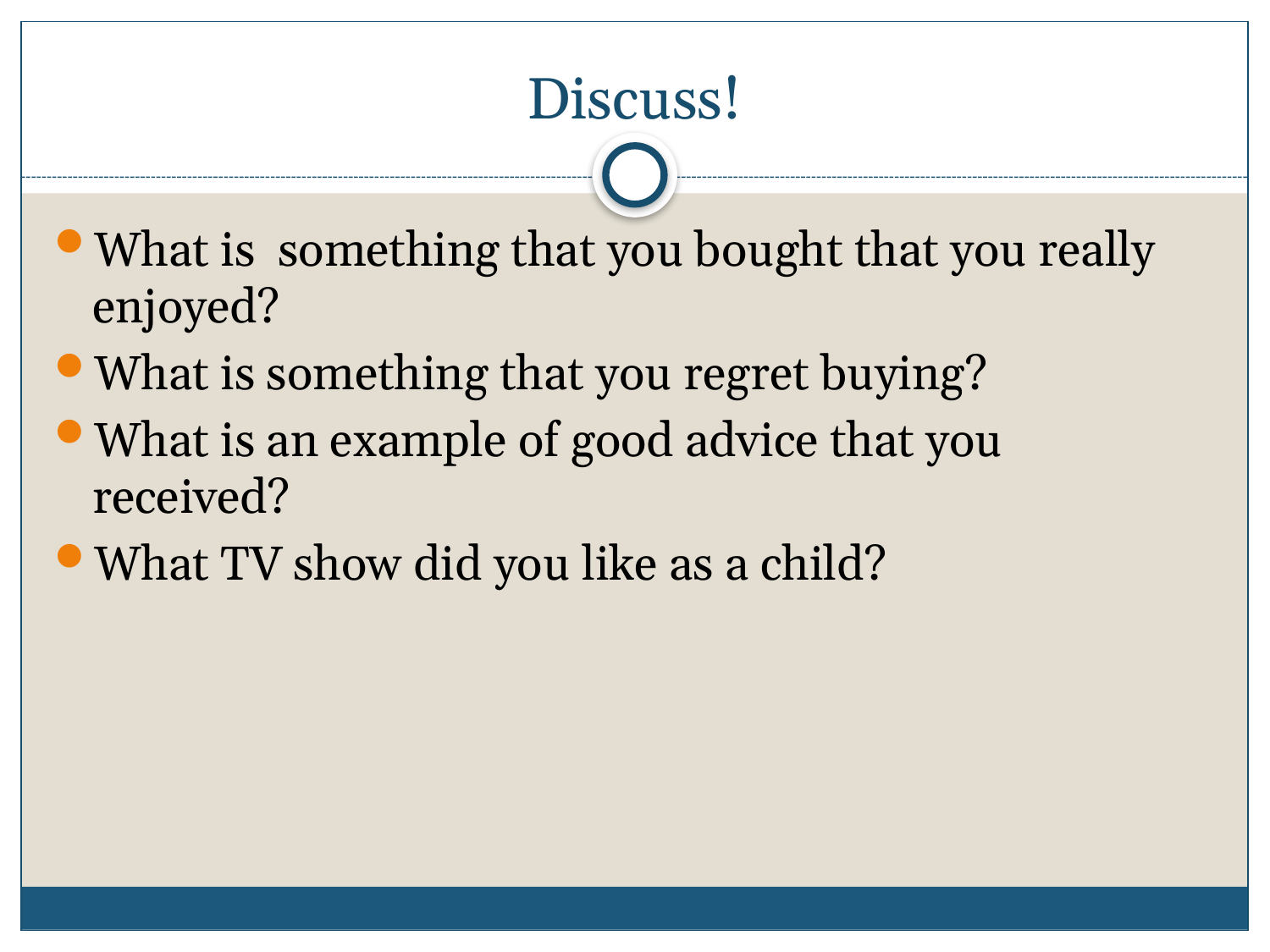

# Discuss!
What is  something that you bought that you really enjoyed?
What is something that you regret buying?
What is an example of good advice that you received?
What TV show did you like as a child?